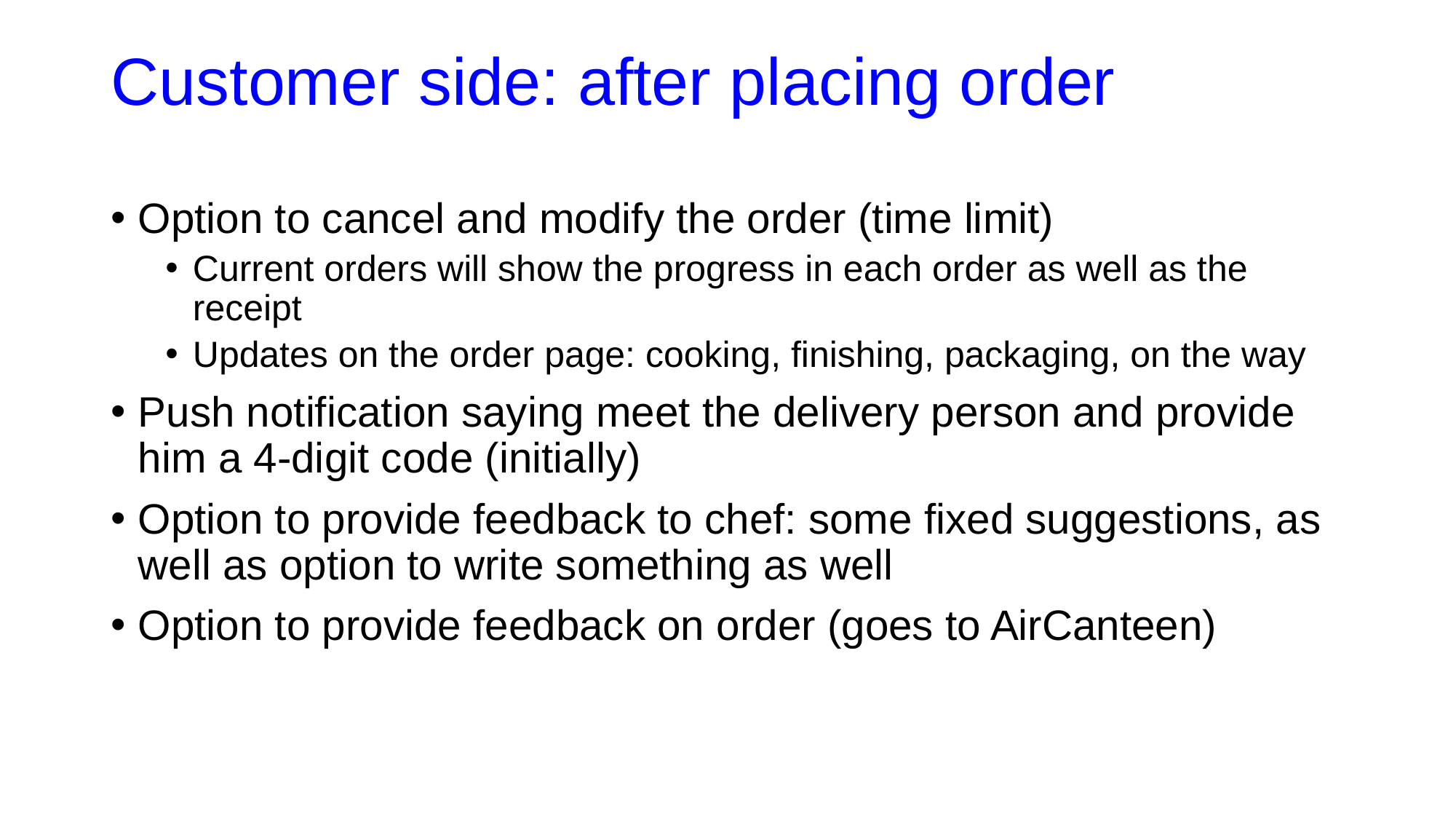

# Customer side: after placing order
Option to cancel and modify the order (time limit)
Current orders will show the progress in each order as well as the receipt
Updates on the order page: cooking, finishing, packaging, on the way
Push notification saying meet the delivery person and provide him a 4-digit code (initially)
Option to provide feedback to chef: some fixed suggestions, as well as option to write something as well
Option to provide feedback on order (goes to AirCanteen)